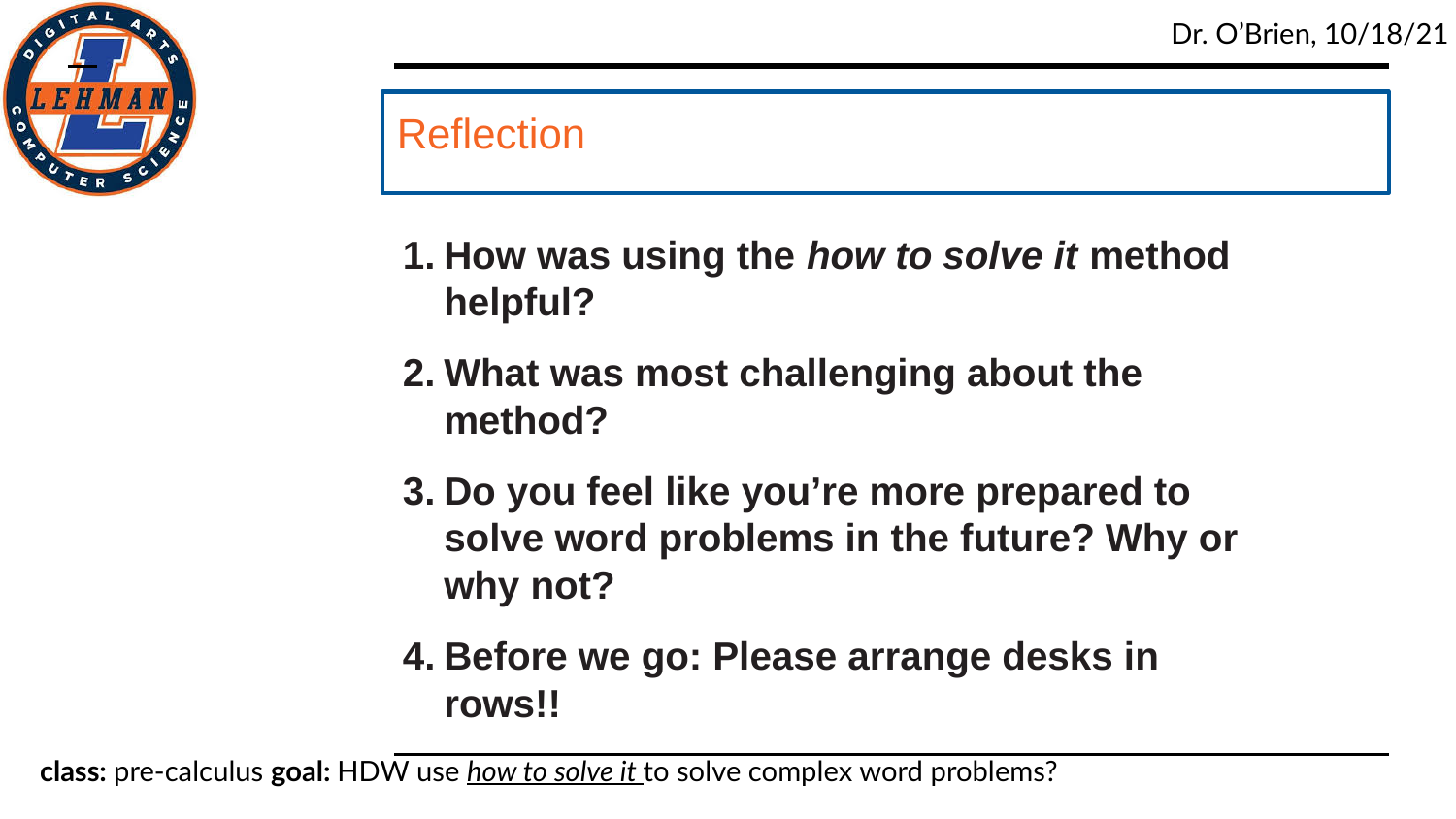

# d
Reflection
How was using the how to solve it method helpful?
What was most challenging about the method?
Do you feel like you’re more prepared to solve word problems in the future? Why or why not?
Before we go: Please arrange desks in rows!!